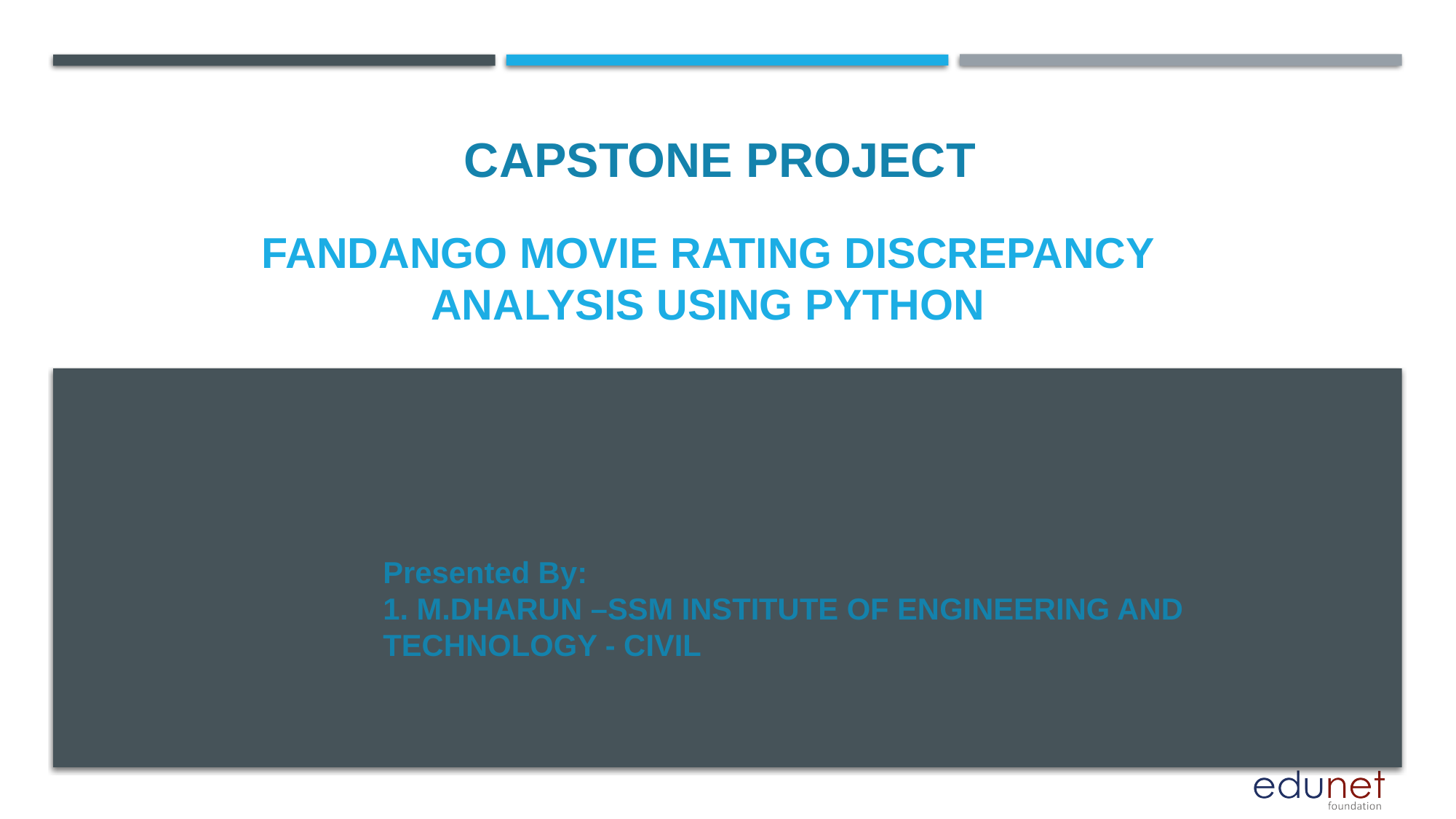

CAPSTONE PROJECT
# FANDANGO MOVIE RATING DISCREPANCY ANALYSIS USING PYTHON
Presented By:
1. M.DHARUN –SSM INSTITUTE OF ENGINEERING AND TECHNOLOGY - CIVIL